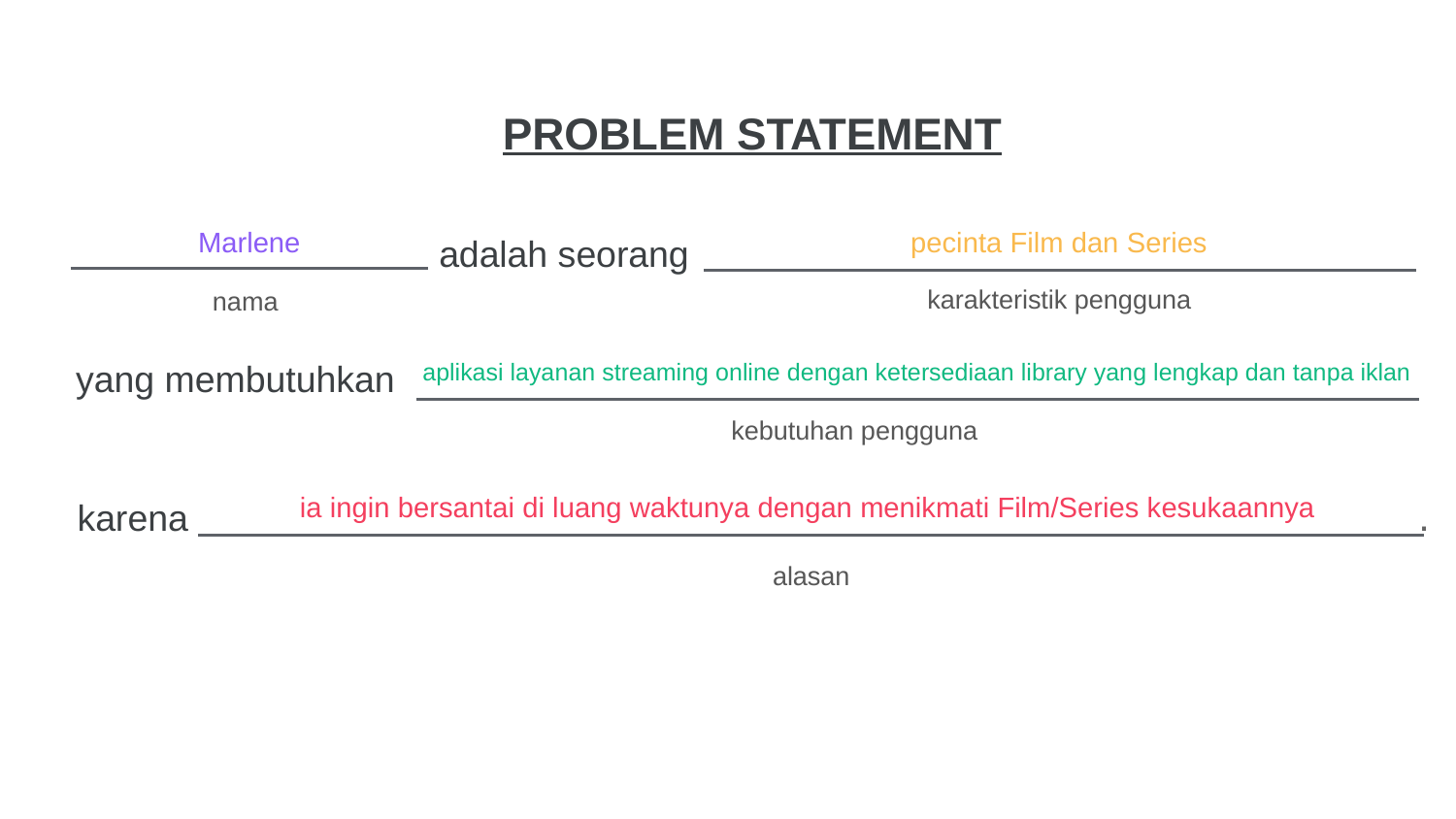

pecinta Film dan Series
Marlene
aplikasi layanan streaming online dengan ketersediaan library yang lengkap dan tanpa iklan
ia ingin bersantai di luang waktunya dengan menikmati Film/Series kesukaannya